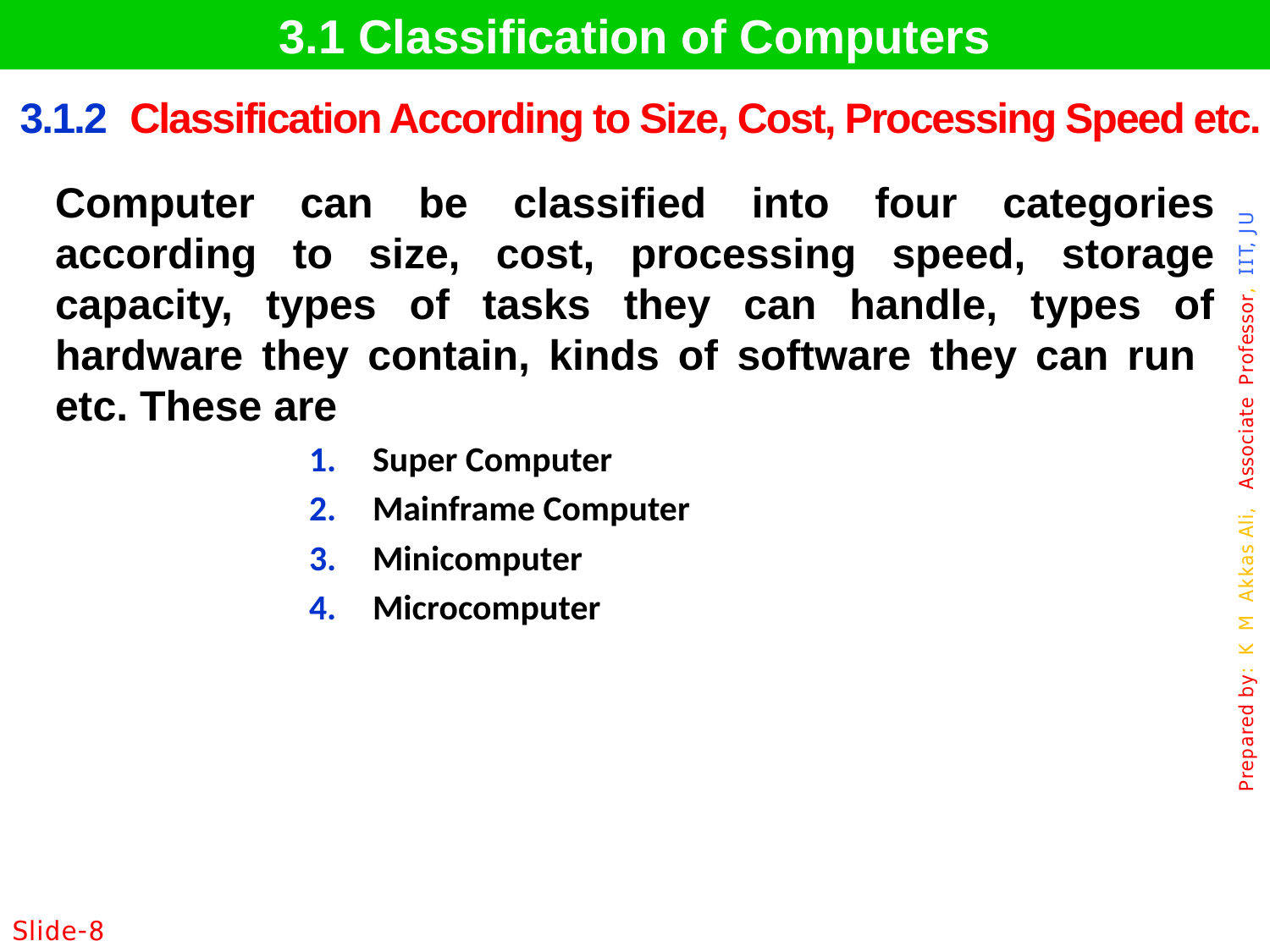

3.1 Classification of Computers
| 3.1.2 | Classification According to Size, Cost, Processing Speed etc. |
| --- | --- |
Computer can be classified into four categories according to size, cost, processing speed, storage capacity, types of tasks they can handle, types of hardware they contain, kinds of software they can run  etc. These are
Super Computer
Mainframe Computer
Minicomputer
Microcomputer
Slide-8